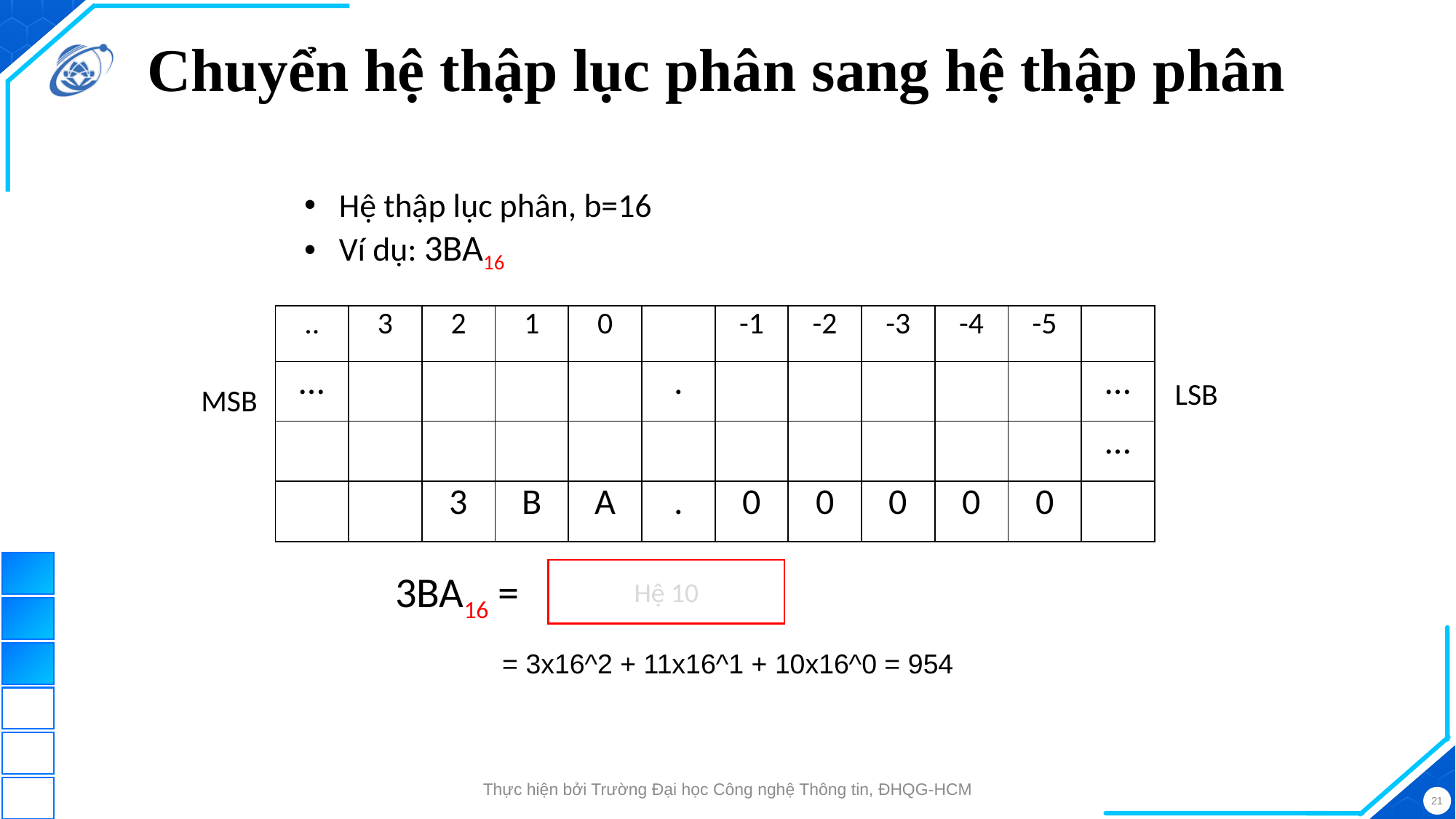

# Chuyển hệ thập lục phân sang hệ thập phân
Hệ thập lục phân, b=16
Ví dụ: 3BA16
| .. | 3 | 2 | 1 | 0 |  | -1 | -2 | -3 | -4 | -5 |  |
| --- | --- | --- | --- | --- | --- | --- | --- | --- | --- | --- | --- |
| … |  |  |  |  | . |  |  |  |  |  | … |
|  |  |  |  |  |  |  |  |  |  |  | … |
|  |  | 3 | B | A | . | 0 | 0 | 0 | 0 | 0 |  |
LSB
MSB
3BA16 =
Hệ 10
= 3x16^2 + 11x16^1 + 10x16^0 = 954
Thực hiện bởi Trường Đại học Công nghệ Thông tin, ĐHQG-HCM
21